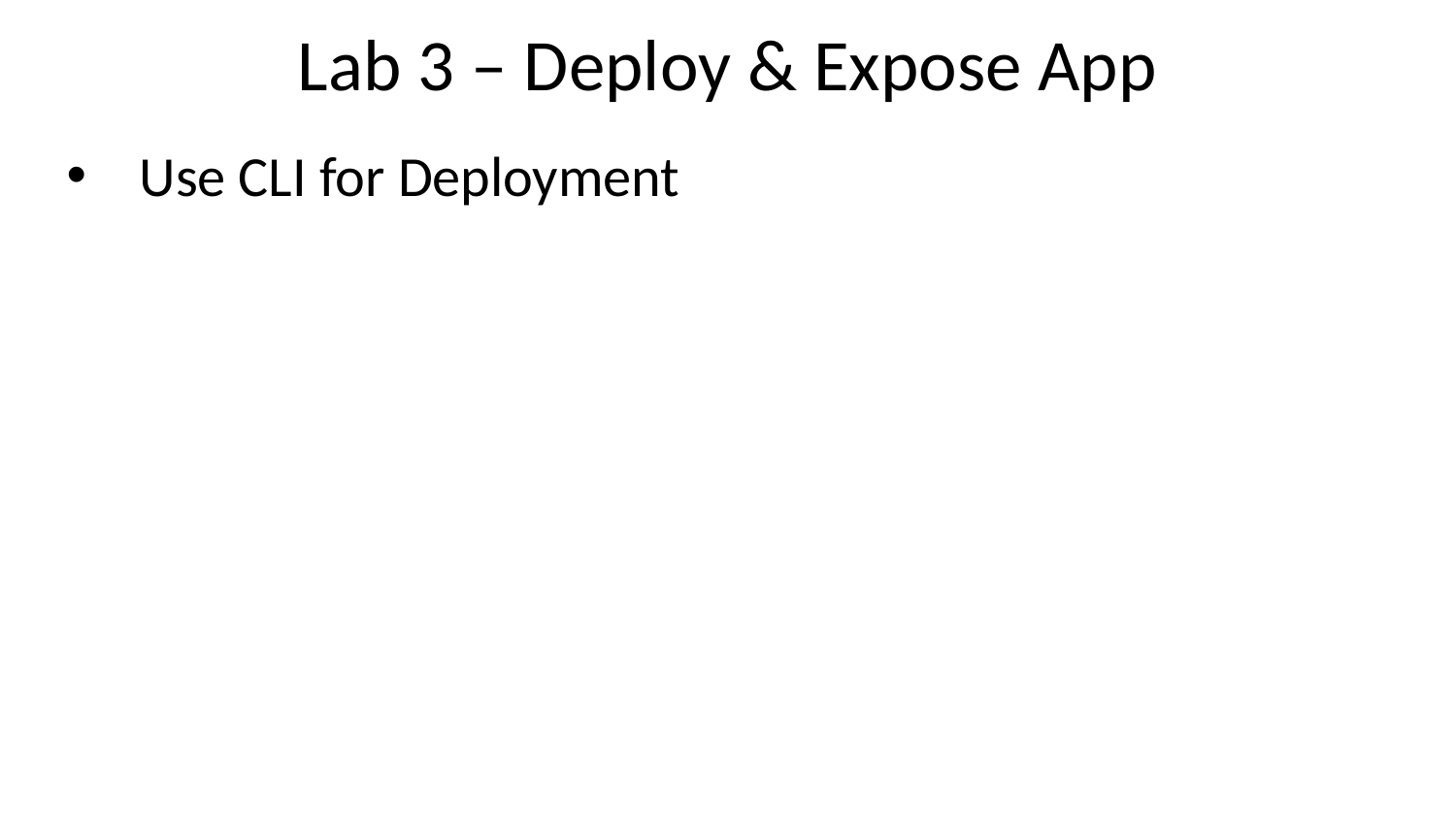

# Lab 3 – Deploy & Expose App
Use CLI for Deployment